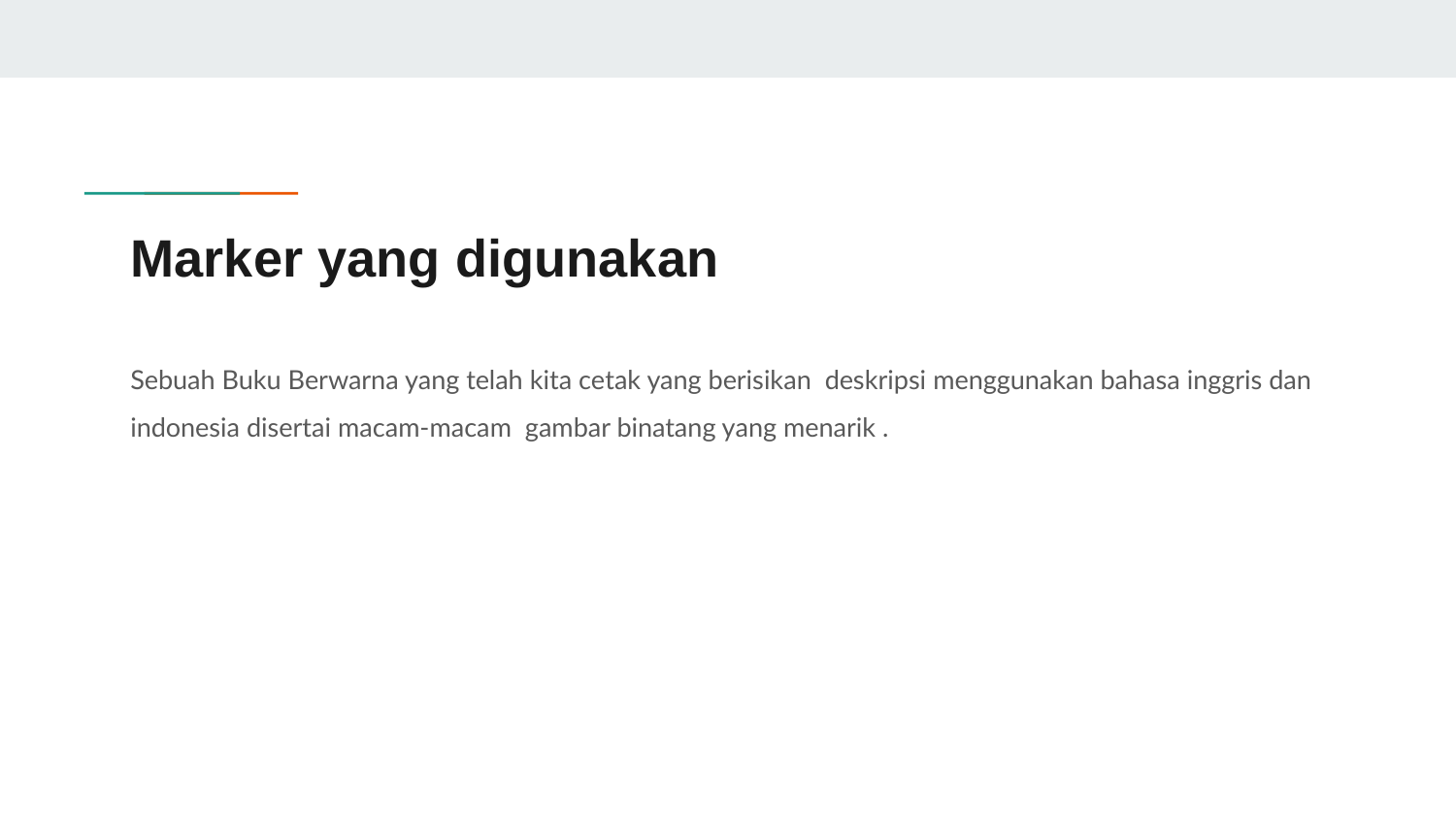

# Marker yang digunakan
Sebuah Buku Berwarna yang telah kita cetak yang berisikan  deskripsi menggunakan bahasa inggris dan indonesia disertai macam-macam  gambar binatang yang menarik .